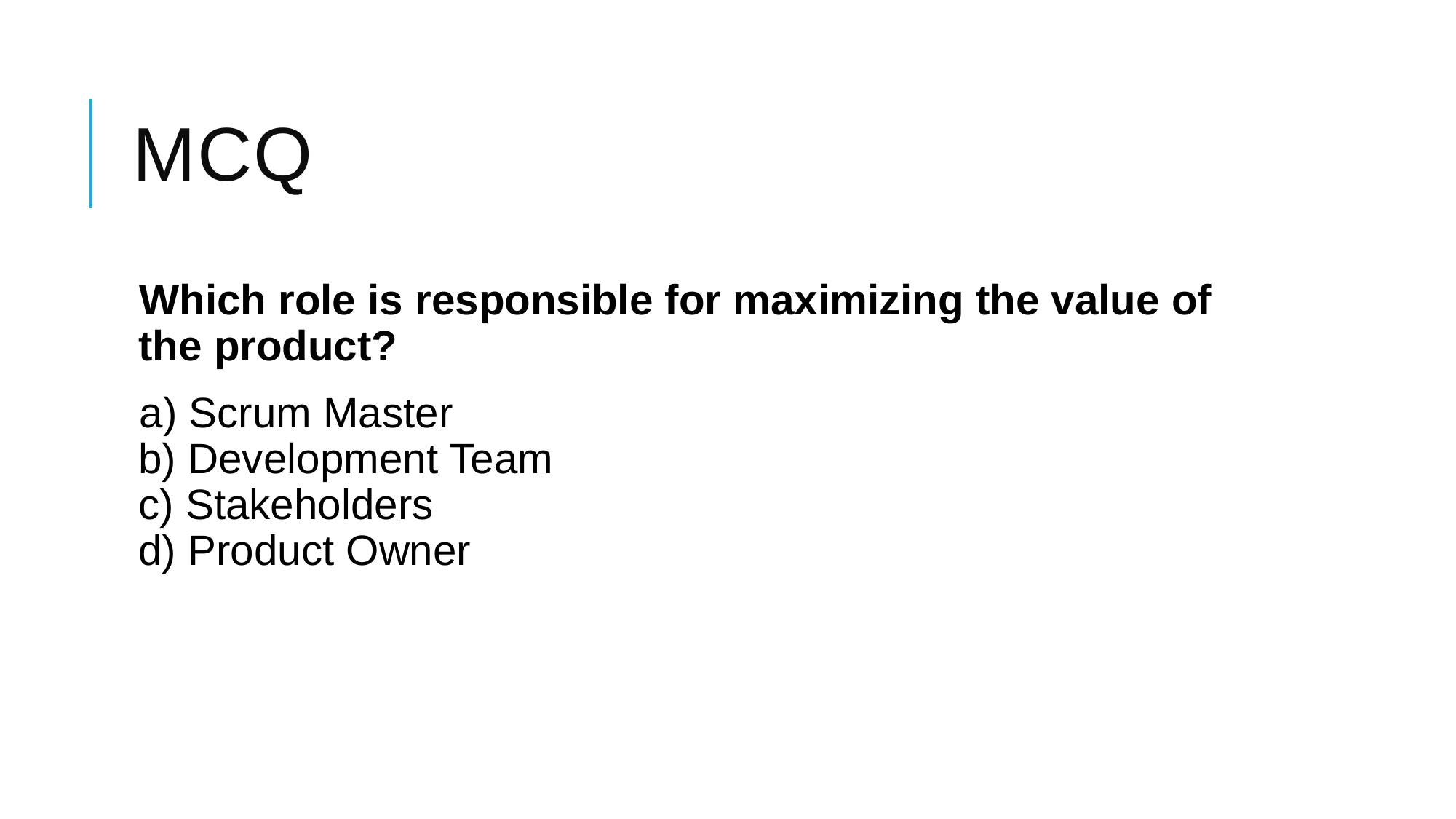

# mcq
Which role is responsible for maximizing the value of the product?
a) Scrum Master
b) Development Team
c) Stakeholders
d) Product Owner